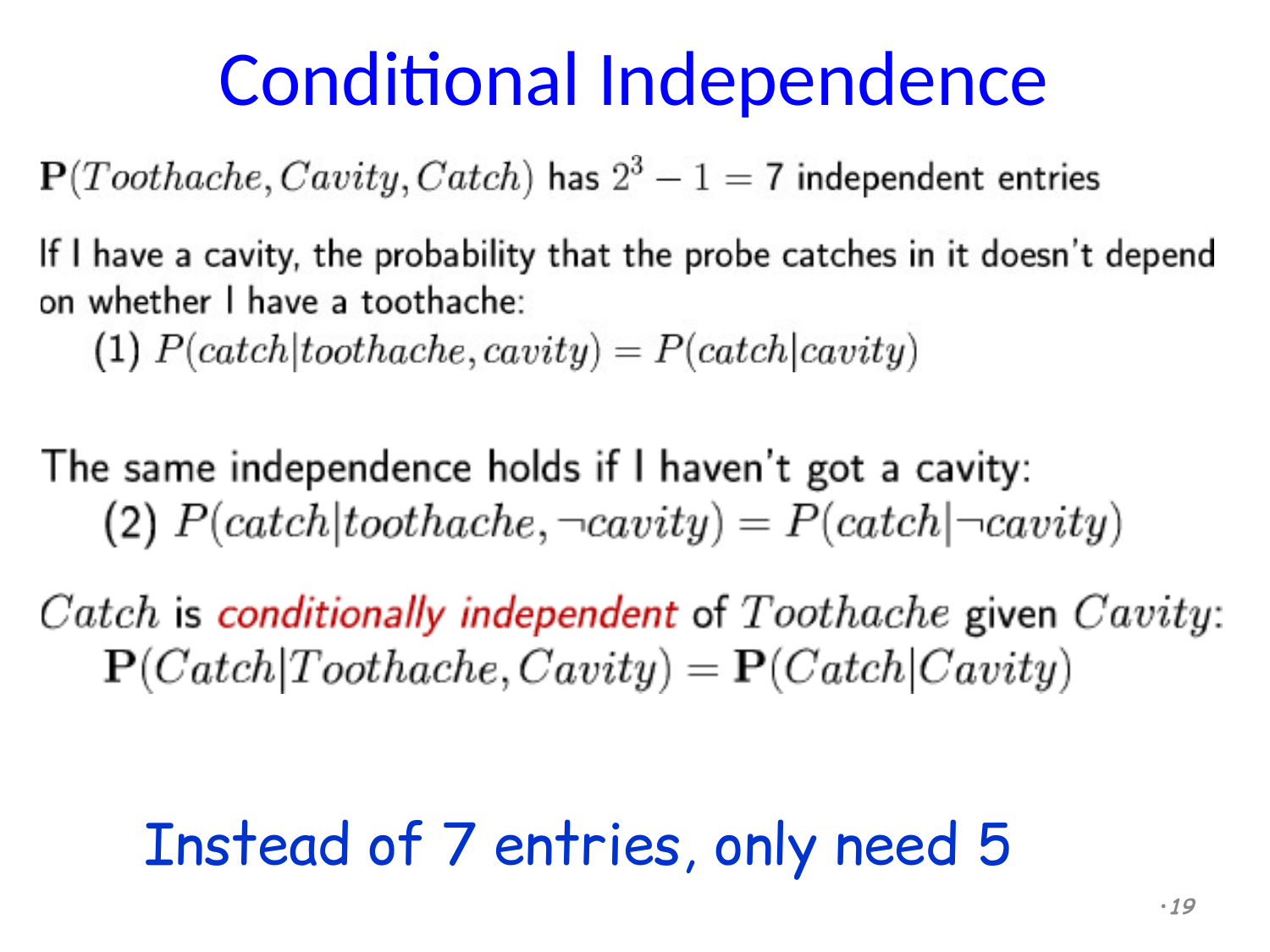

# Conditional Independence

Instead of 7 entries, only need 5
•19